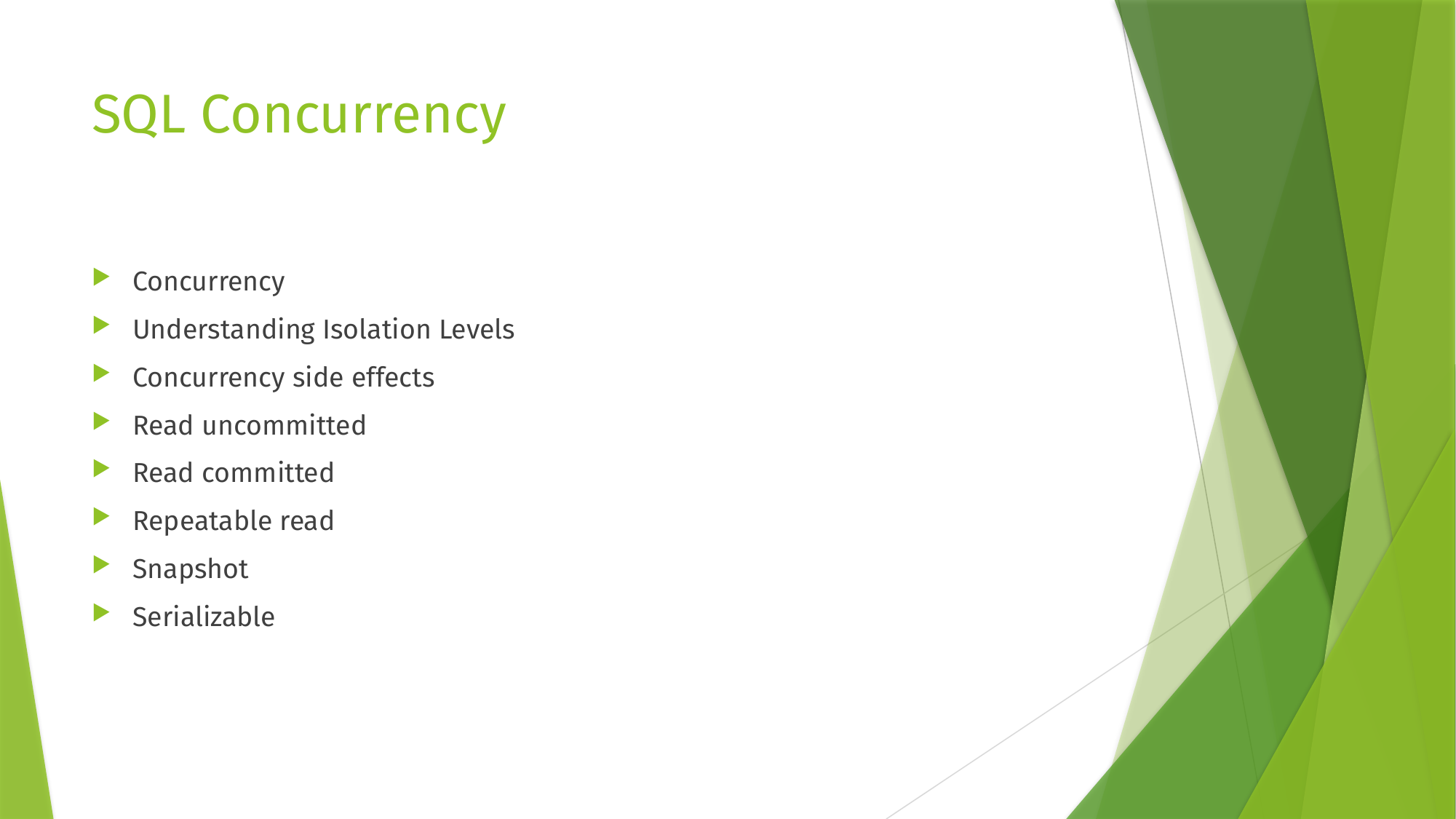

# SQL Concurrency
Concurrency
Understanding Isolation Levels
Concurrency side effects
Read uncommitted
Read committed
Repeatable read
Snapshot
Serializable